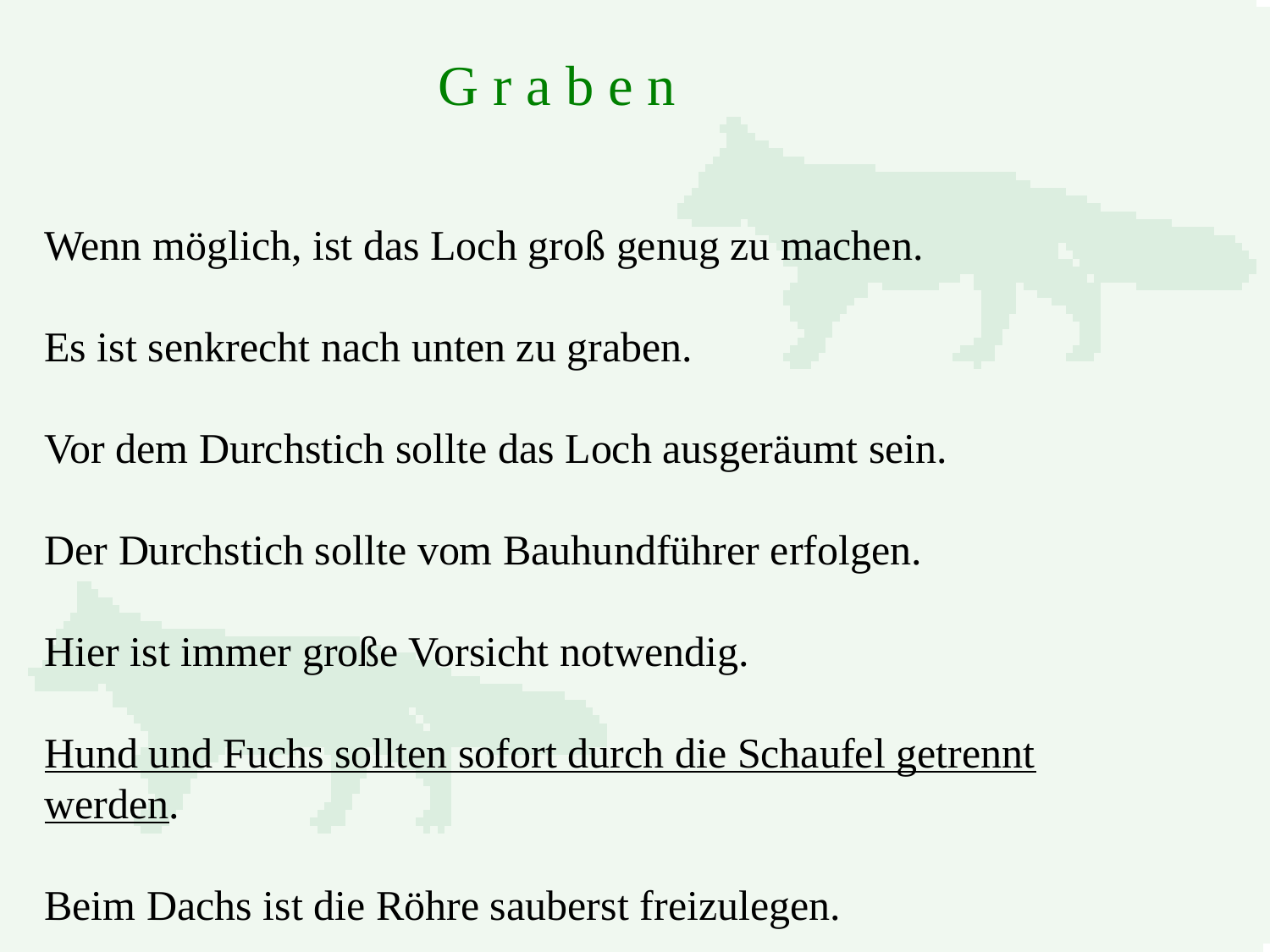

G r a b e n
Wenn möglich, ist das Loch groß genug zu machen.

Es ist senkrecht nach unten zu graben.

Vor dem Durchstich sollte das Loch ausgeräumt sein.

Der Durchstich sollte vom Bauhundführer erfolgen.

Hier ist immer große Vorsicht notwendig.

Hund und Fuchs sollten sofort durch die Schaufel getrennt werden.

Beim Dachs ist die Röhre sauberst freizulegen.